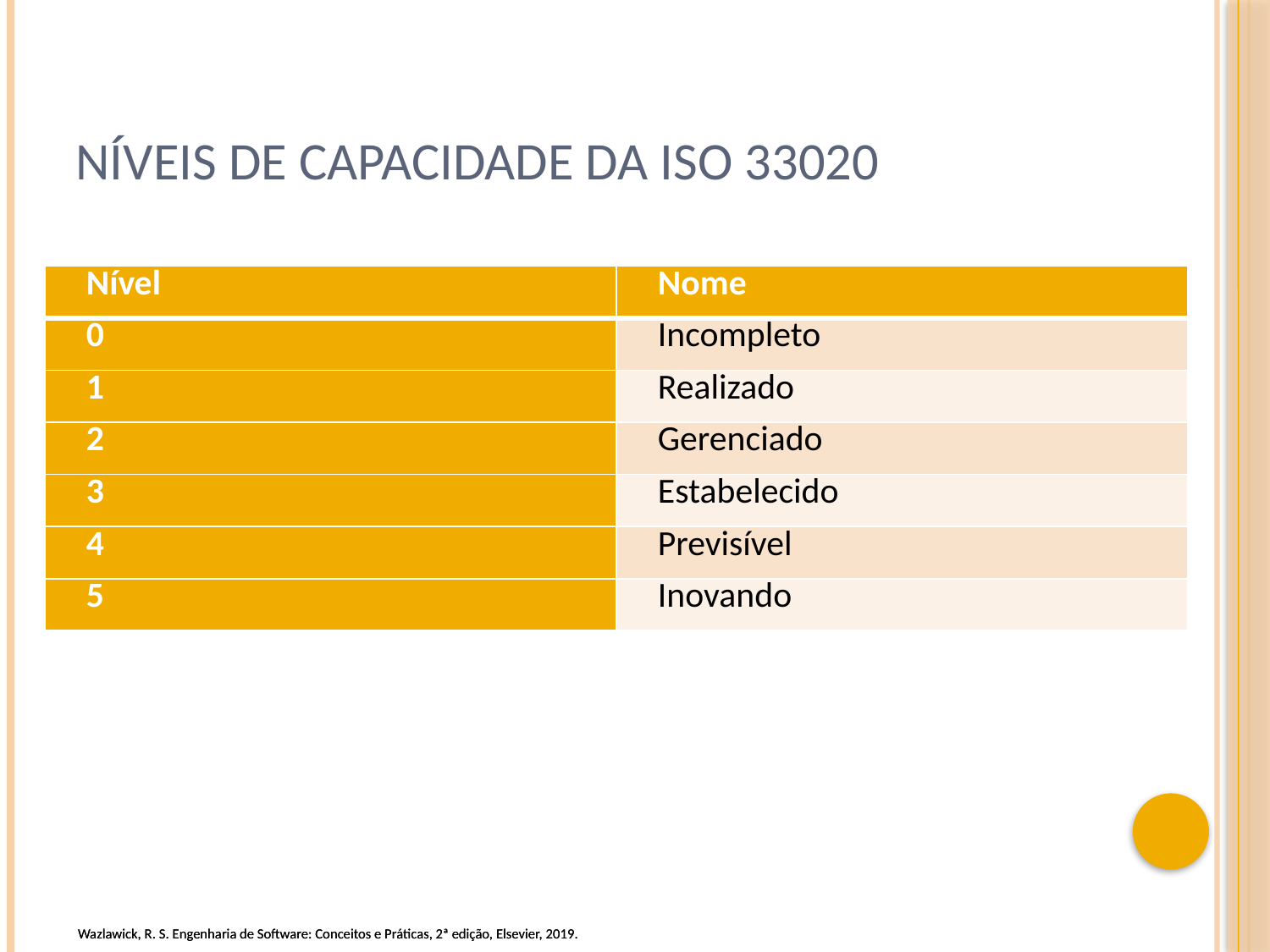

# Níveis de capacidade da ISO 33020
| Nível | Nome |
| --- | --- |
| 0 | Incompleto |
| 1 | Realizado |
| 2 | Gerenciado |
| 3 | Estabelecido |
| 4 | Previsível |
| 5 | Inovando |